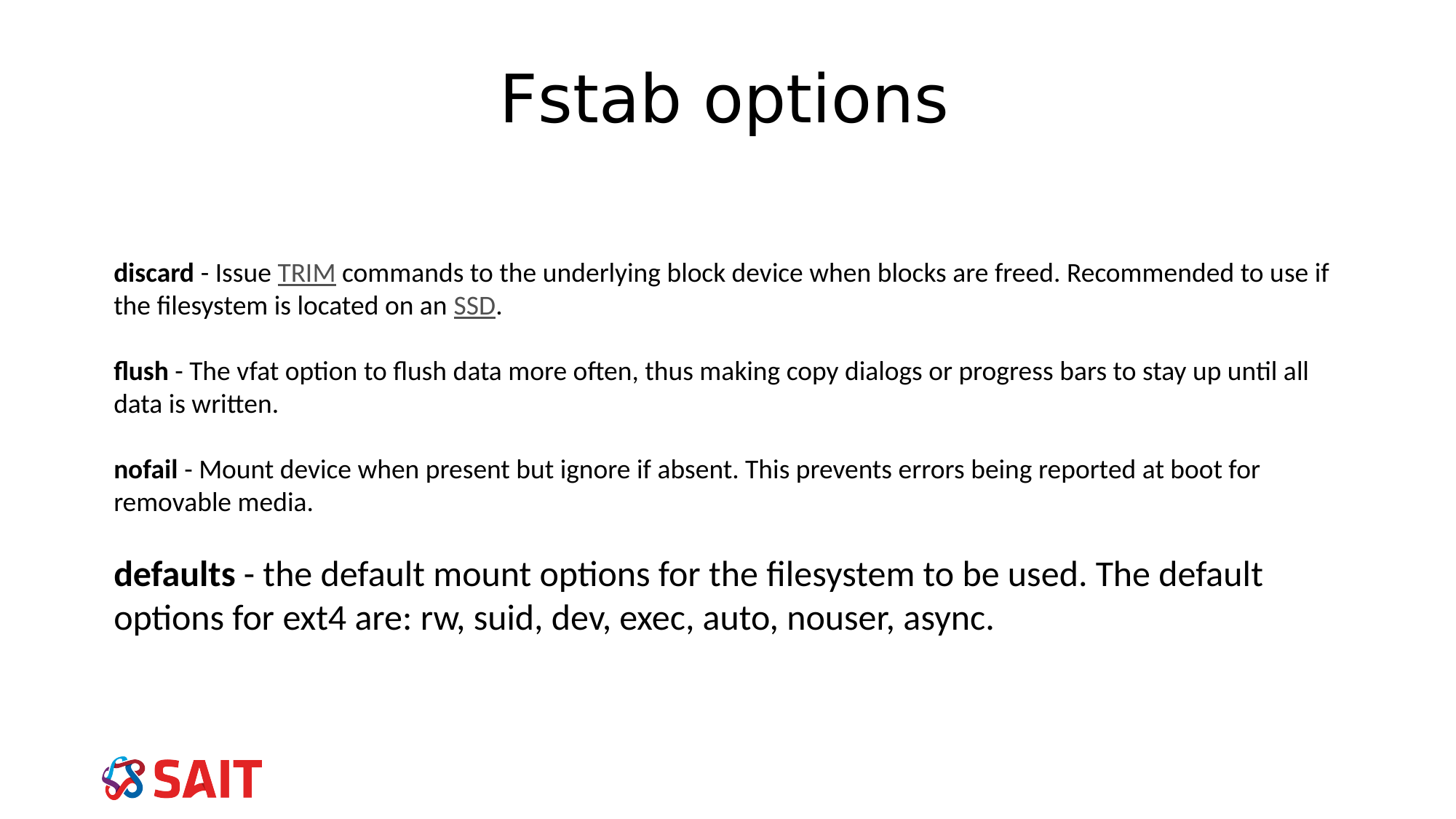

# Fstab options
discard - Issue TRIM commands to the underlying block device when blocks are freed. Recommended to use if the filesystem is located on an SSD.

flush - The vfat option to flush data more often, thus making copy dialogs or progress bars to stay up until all data is written.

nofail - Mount device when present but ignore if absent. This prevents errors being reported at boot for removable media.

defaults - the default mount options for the filesystem to be used. The default options for ext4 are: rw, suid, dev, exec, auto, nouser, async.